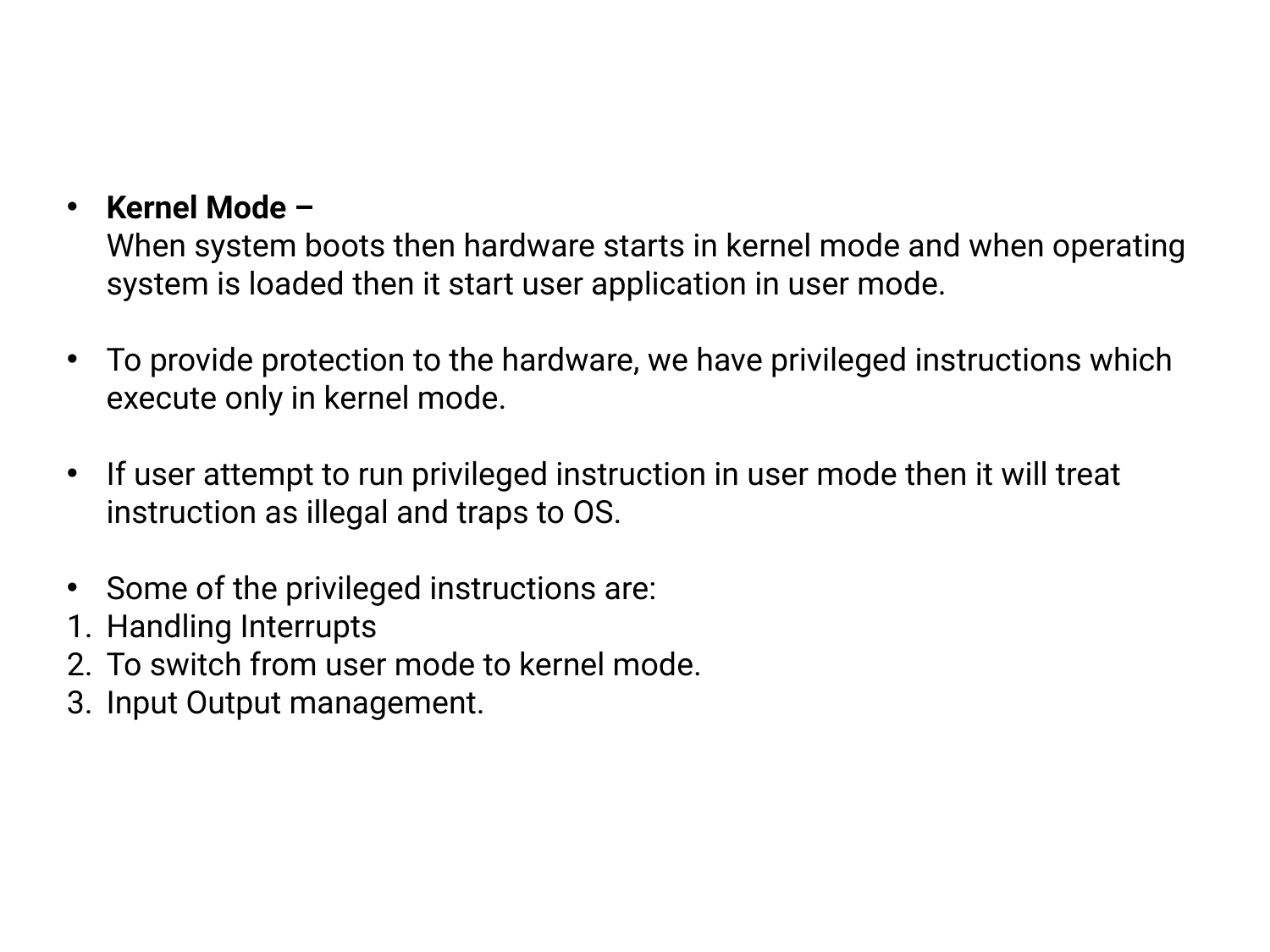

Kernel Mode –
When system boots then hardware starts in kernel mode and when operating system is loaded then it start user application in user mode.

To provide protection to the hardware, we have privileged instructions which execute only in kernel mode.

If user attempt to run privileged instruction in user mode then it will treat instruction as illegal and traps to OS.

Some of the privileged instructions are:
Handling Interrupts
To switch from user mode to kernel mode.
Input Output management.